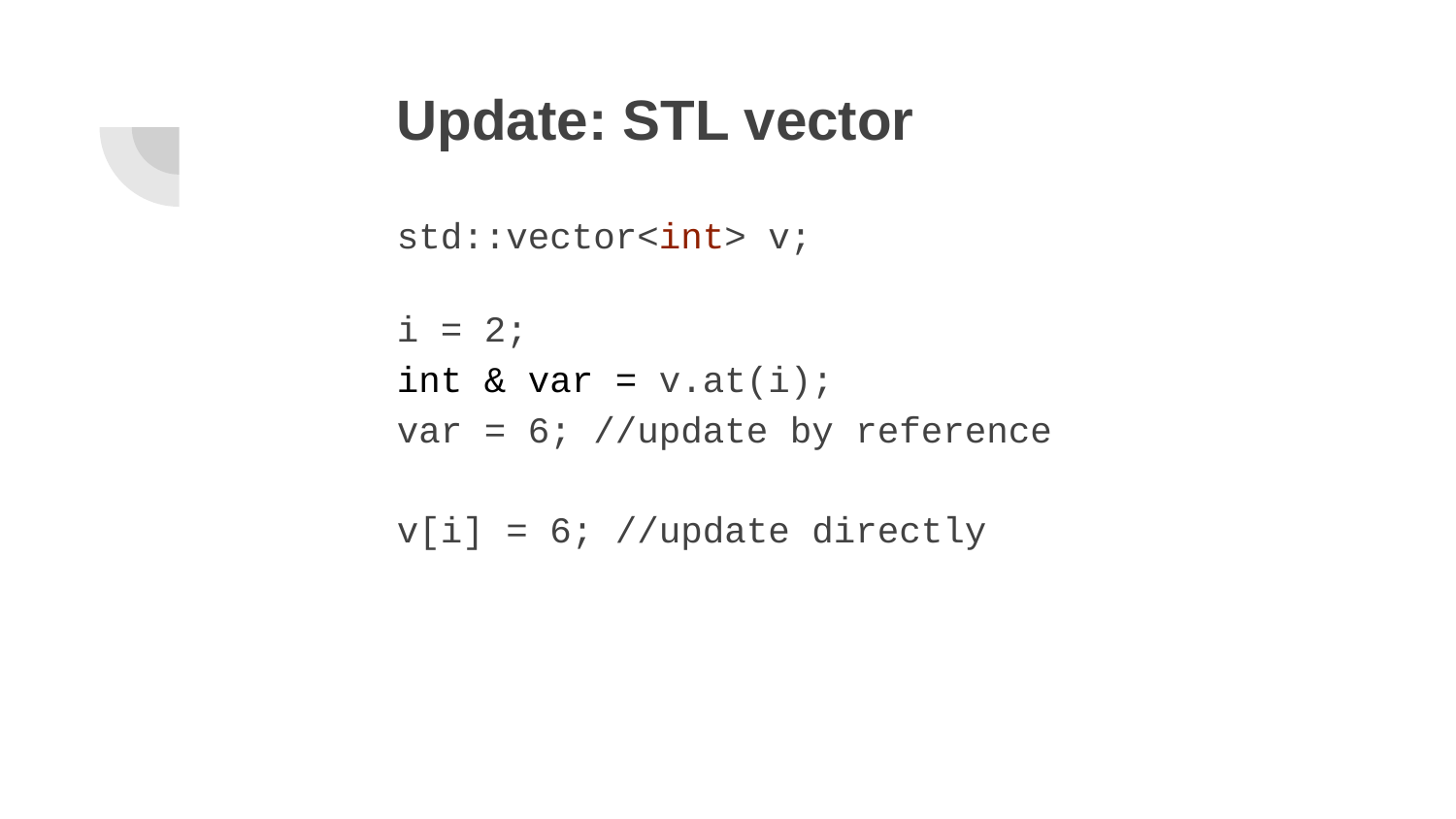

# Update: STL vector
std::vector<int> v;
i = 2;
int & var = v.at(i);
var = 6; //update by reference

v[i] = 6; //update directly